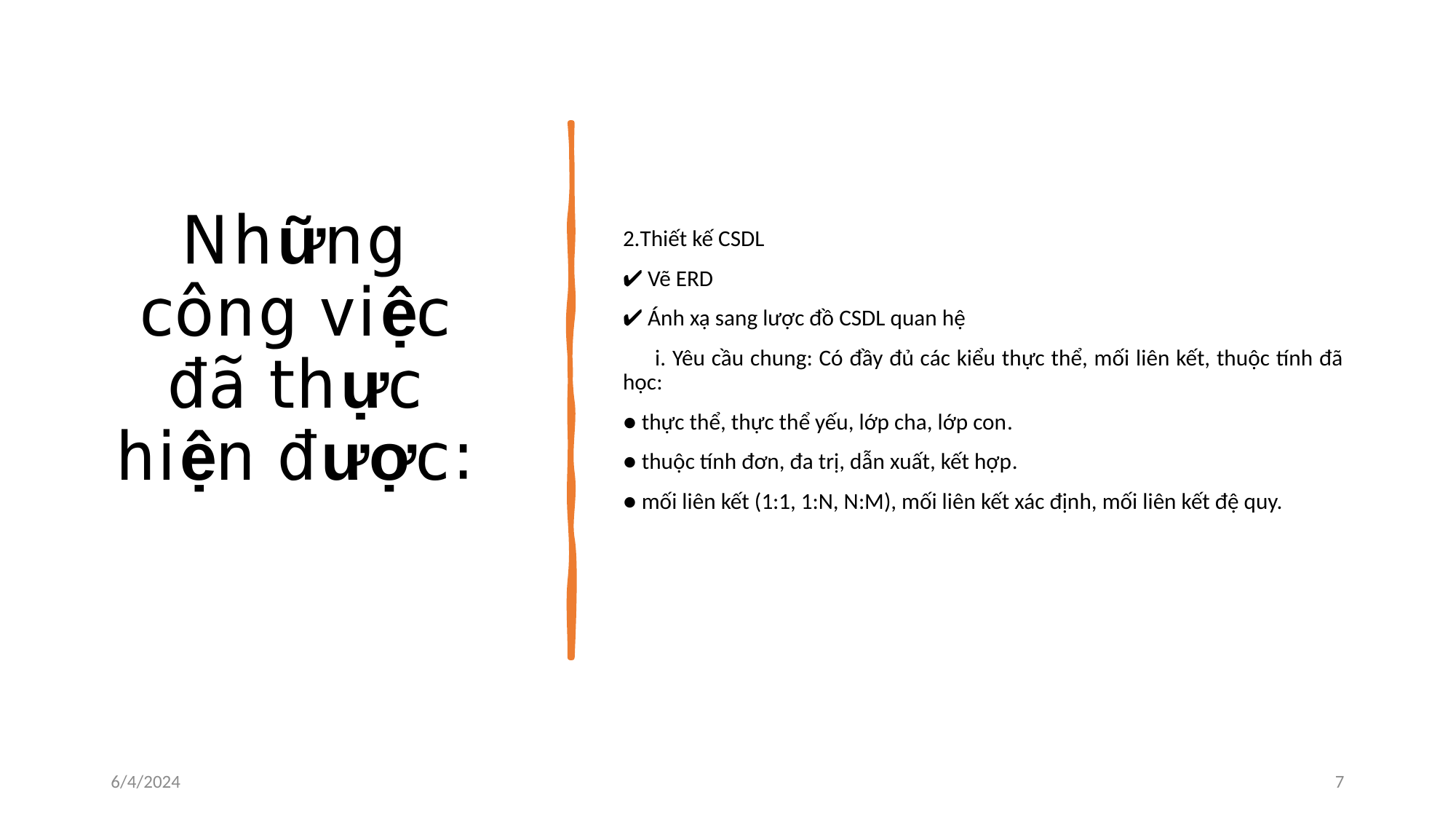

# Những công việc đã thực hiện được:
2.Thiết kế CSDL
✔ Vẽ ERD
✔ Ánh xạ sang lược đồ CSDL quan hệ
     i. Yêu cầu chung: Có đầy đủ các kiểu thực thể, mối liên kết, thuộc tính đã học:
● thực thể, thực thể yếu, lớp cha, lớp con.
● thuộc tính đơn, đa trị, dẫn xuất, kết hợp.
● mối liên kết (1:1, 1:N, N:M), mối liên kết xác định, mối liên kết đệ quy.

6/4/2024
7